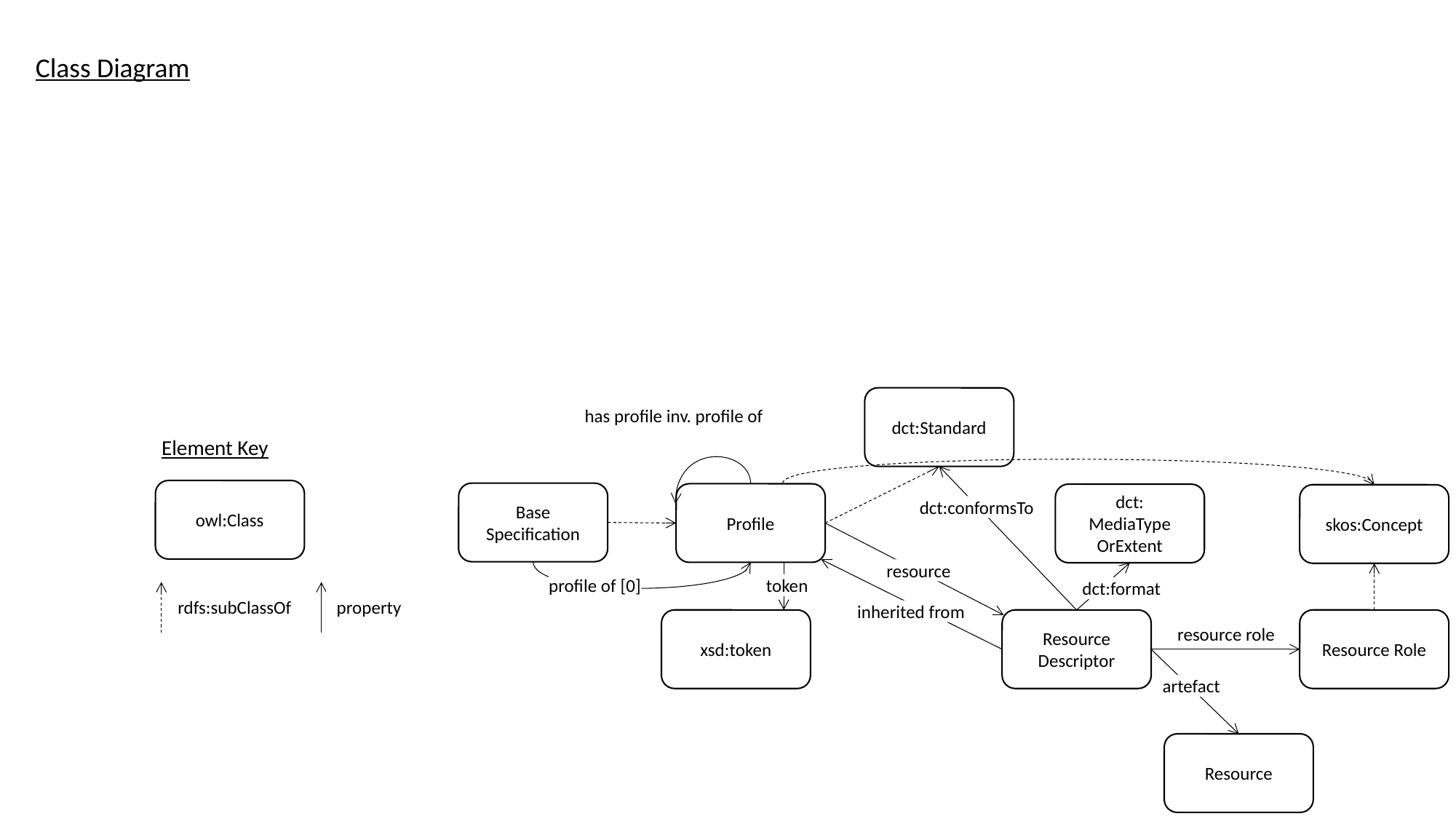

Class Diagram
dct:Standard
has profile inv. profile of
Element Key
owl:Class
Base Specification
Profile
dct:
MediaType
OrExtent
skos:Concept
dct:conformsTo
resource
profile of [0]
token
dct:format
rdfs:subClassOf
property
inherited from
xsd:token
Resource Descriptor
Resource Role
resource role
artefact
Resource